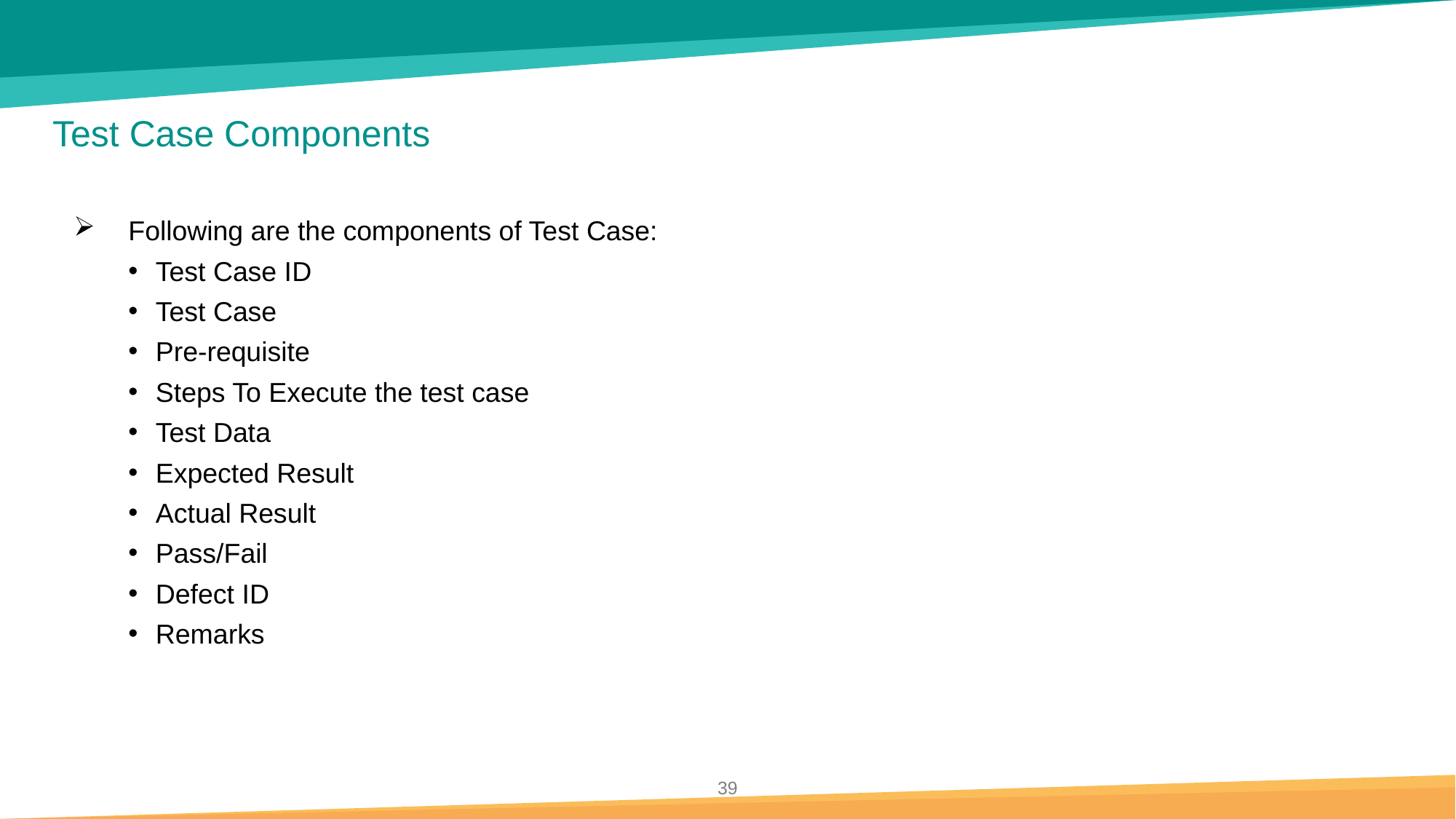

# Test Case Components
Following are the components of Test Case:
Test Case ID
Test Case
Pre-requisite
Steps To Execute the test case
Test Data
Expected Result
Actual Result
Pass/Fail
Defect ID
Remarks